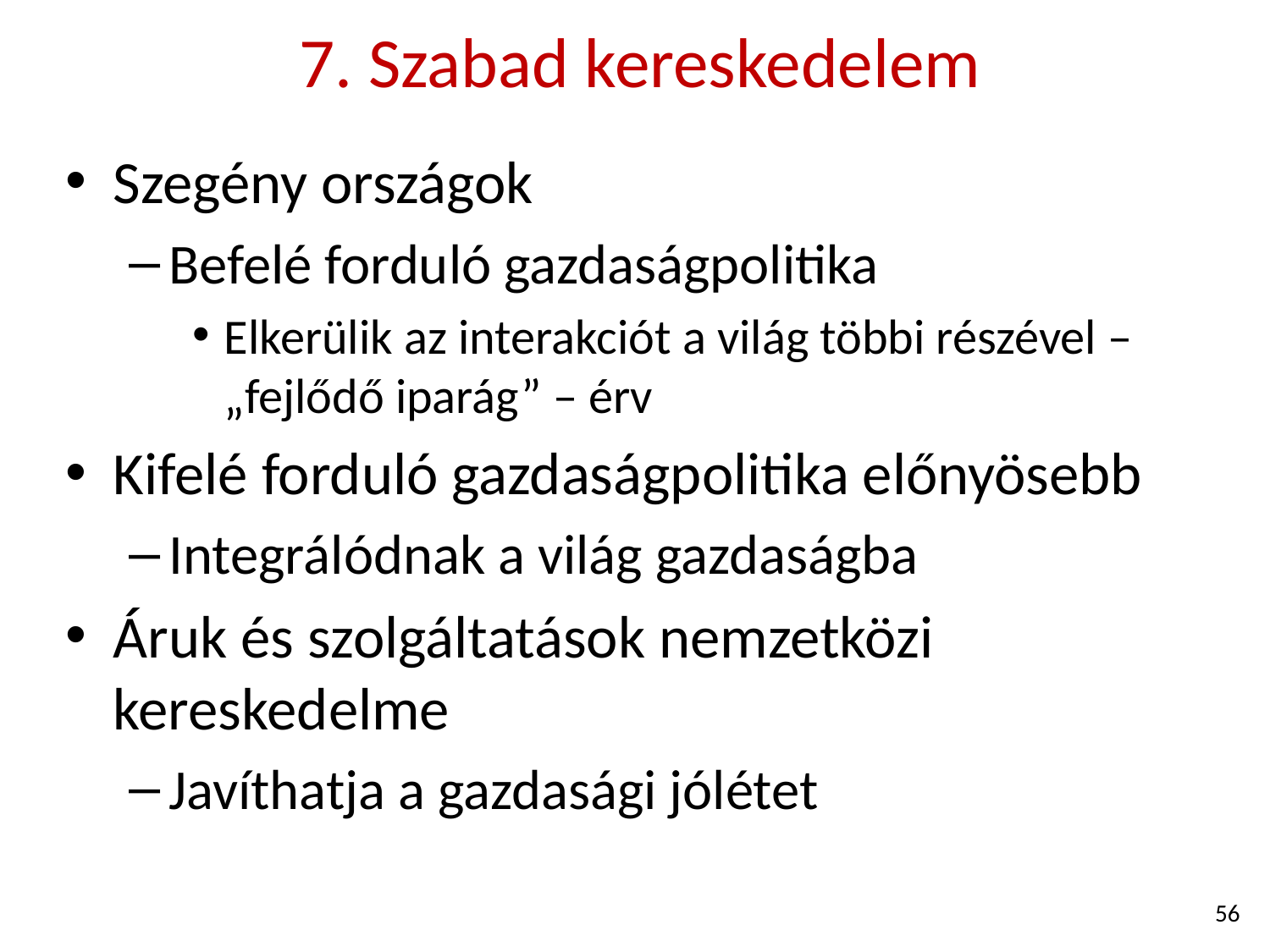

# 7. Szabad kereskedelem
Szegény országok
Befelé forduló gazdaságpolitika
Elkerülik az interakciót a világ többi részével – „fejlődő iparág” – érv
Kifelé forduló gazdaságpolitika előnyösebb
Integrálódnak a világ gazdaságba
Áruk és szolgáltatások nemzetközi kereskedelme
Javíthatja a gazdasági jólétet

56